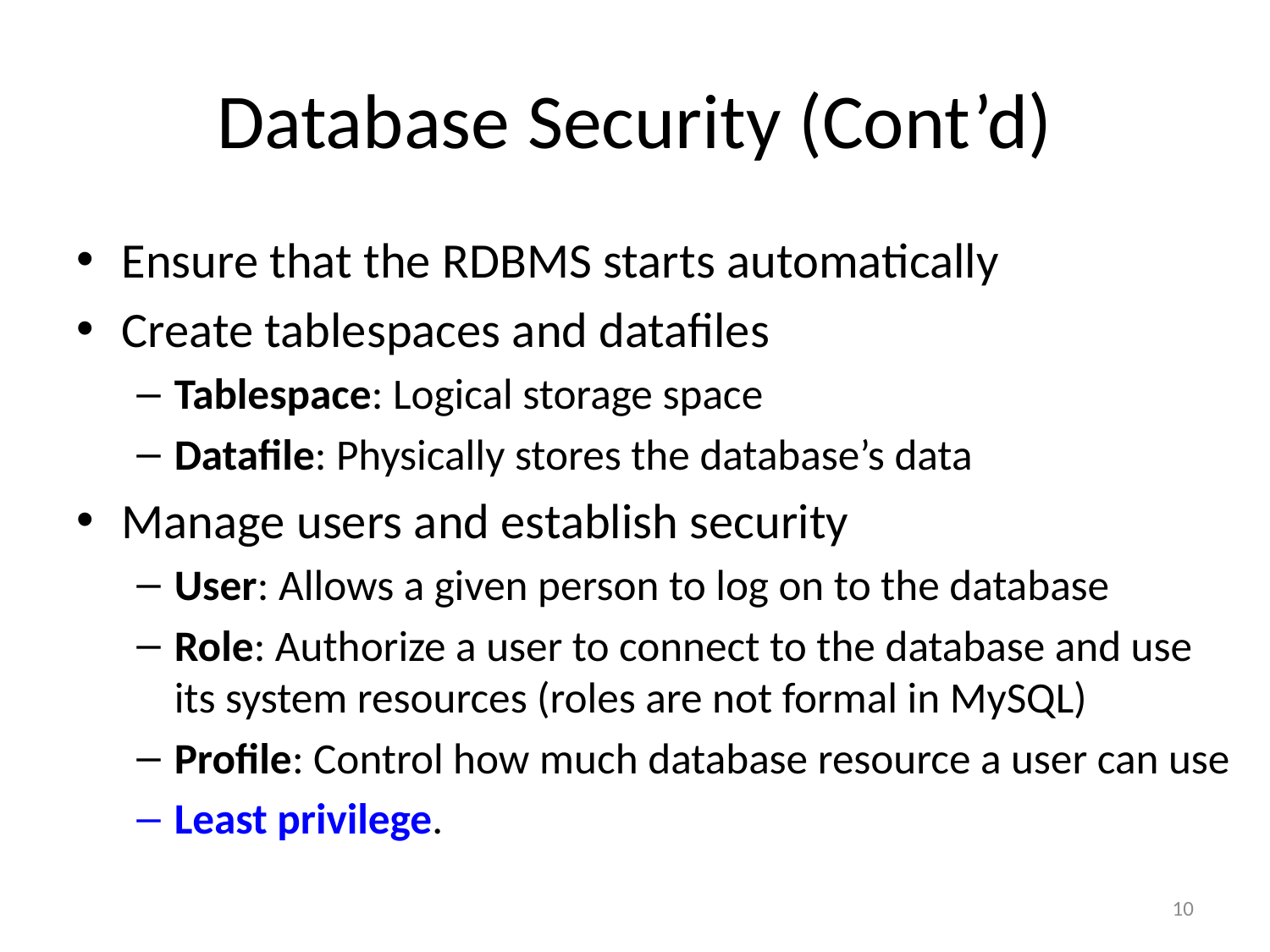

# Database Security (Cont’d)
Ensure that the RDBMS starts automatically
Create tablespaces and datafiles
Tablespace: Logical storage space
Datafile: Physically stores the database’s data
Manage users and establish security
User: Allows a given person to log on to the database
Role: Authorize a user to connect to the database and use its system resources (roles are not formal in MySQL)
Profile: Control how much database resource a user can use
Least privilege.

10